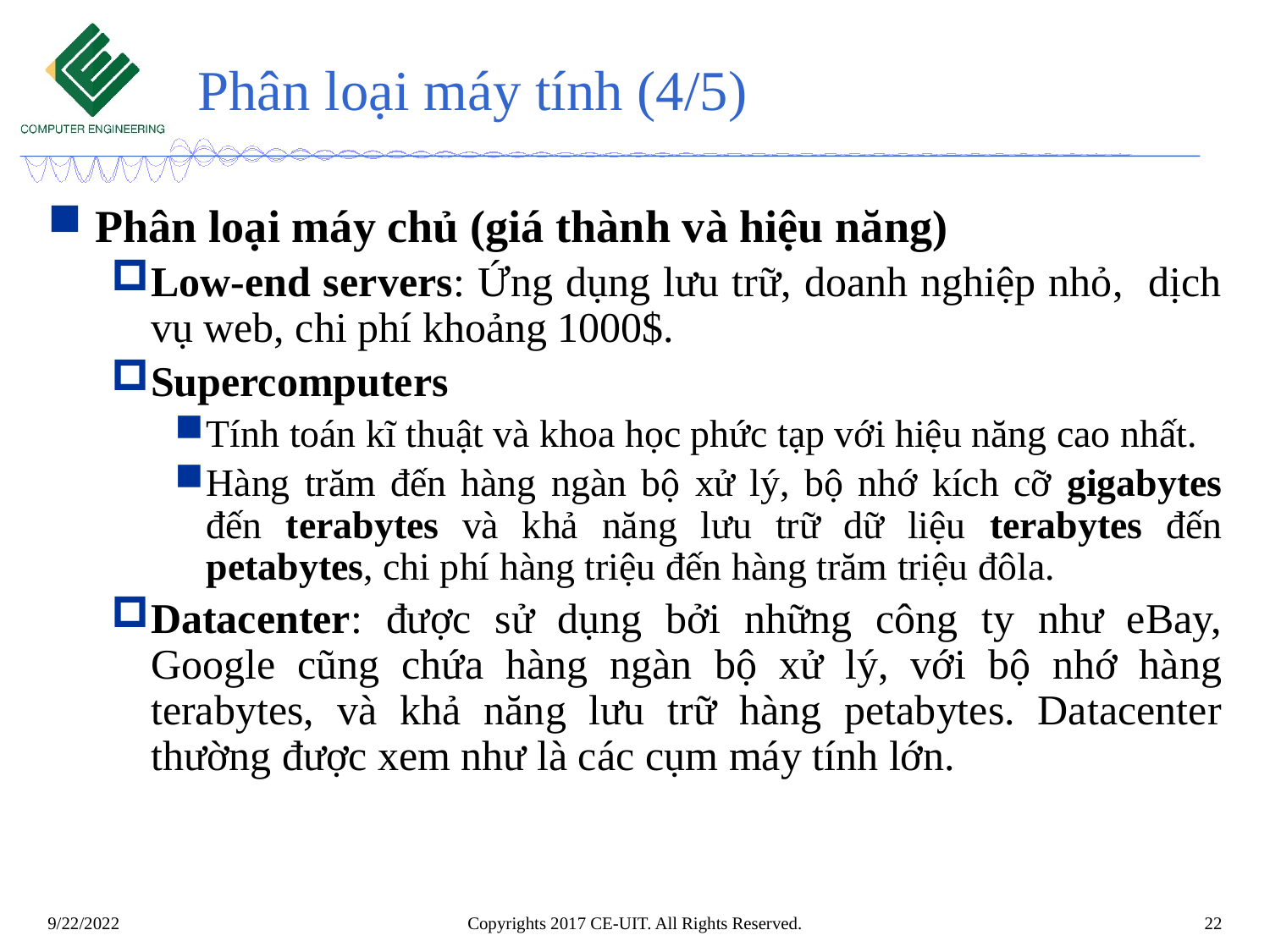

# Phân loại máy tính (4/5)
Phân loại máy chủ (giá thành và hiệu năng)
Low-end servers: Ứng dụng lưu trữ, doanh nghiệp nhỏ,  dịch vụ web, chi phí khoảng 1000$.
Supercomputers
Tính toán kĩ thuật và khoa học phức tạp với hiệu năng cao nhất.
Hàng trăm đến hàng ngàn bộ xử lý, bộ nhớ kích cỡ gigabytes đến terabytes và khả năng lưu trữ dữ liệu terabytes đến petabytes, chi phí hàng triệu đến hàng trăm triệu đôla.
Datacenter: được sử dụng bởi những công ty như eBay, Google cũng chứa hàng ngàn bộ xử lý, với bộ nhớ hàng terabytes, và khả năng lưu trữ hàng petabytes. Datacenter thường được xem như là các cụm máy tính lớn.

Copyrights 2017 CE-UIT. All Rights Reserved.
22
9/22/2022